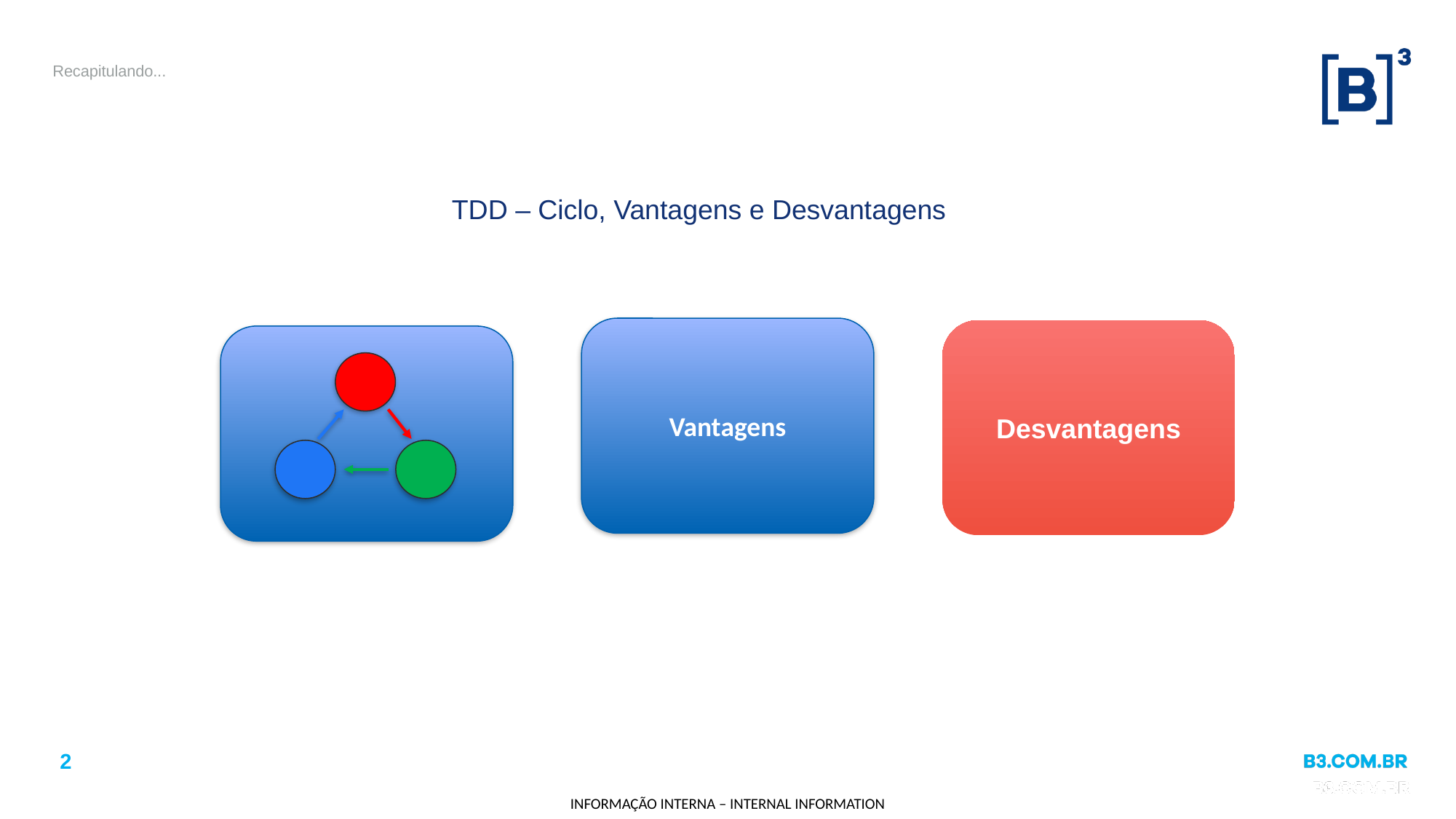

# Recapitulando...
TDD – Ciclo, Vantagens e Desvantagens
Vantagens
Desvantagens